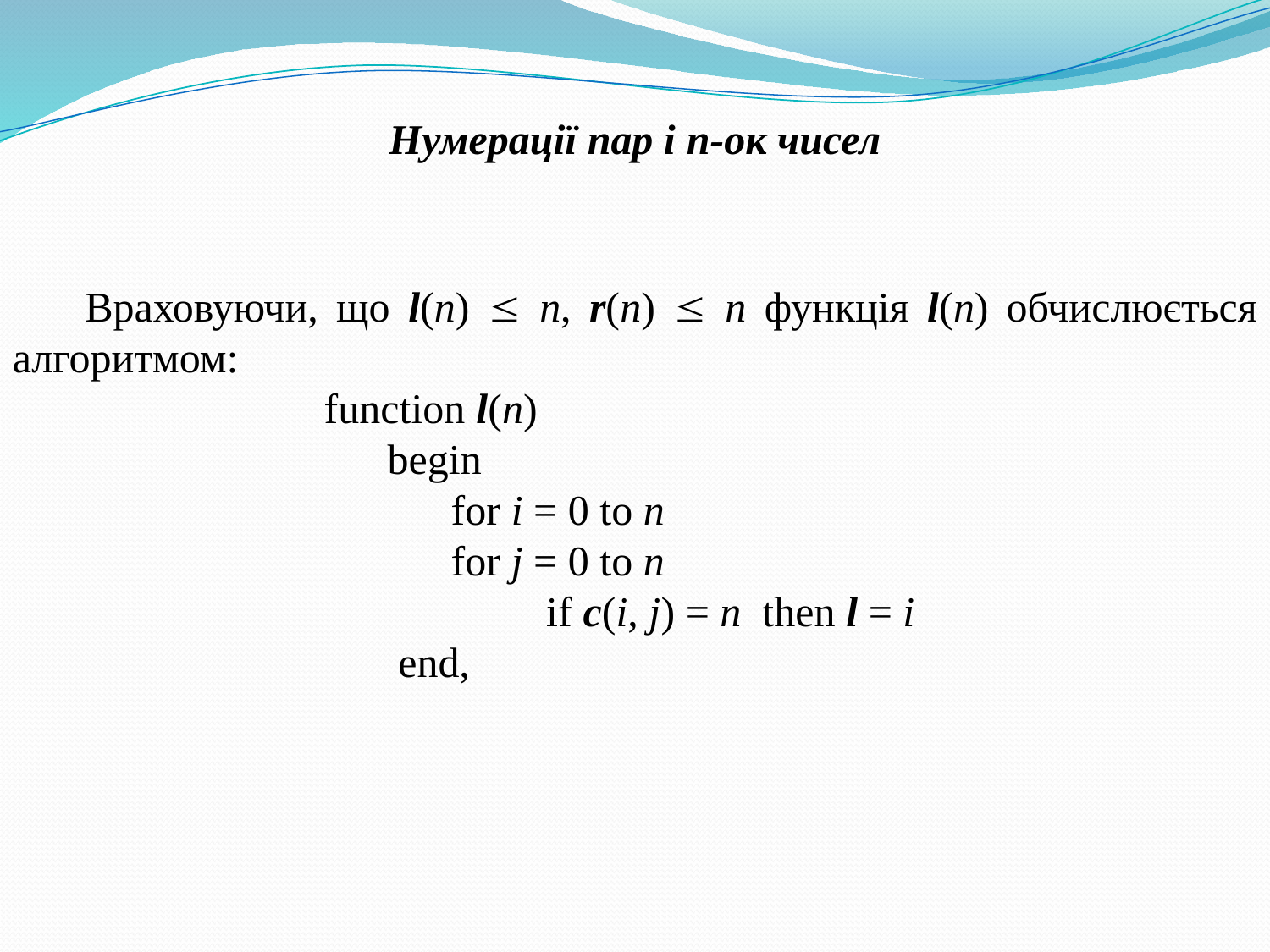

Нумерації пар і n-ок чисел
  Враховуючи, що l(n) ≤ n, r(n) ≤ n функція l(n) обчислюється алгоритмом:
                          function l(n)
                                begin
                                      for i = 0 to n
                                      for j = 0 to n
                                               if с(i, j) = n  then l = i
                                 end,